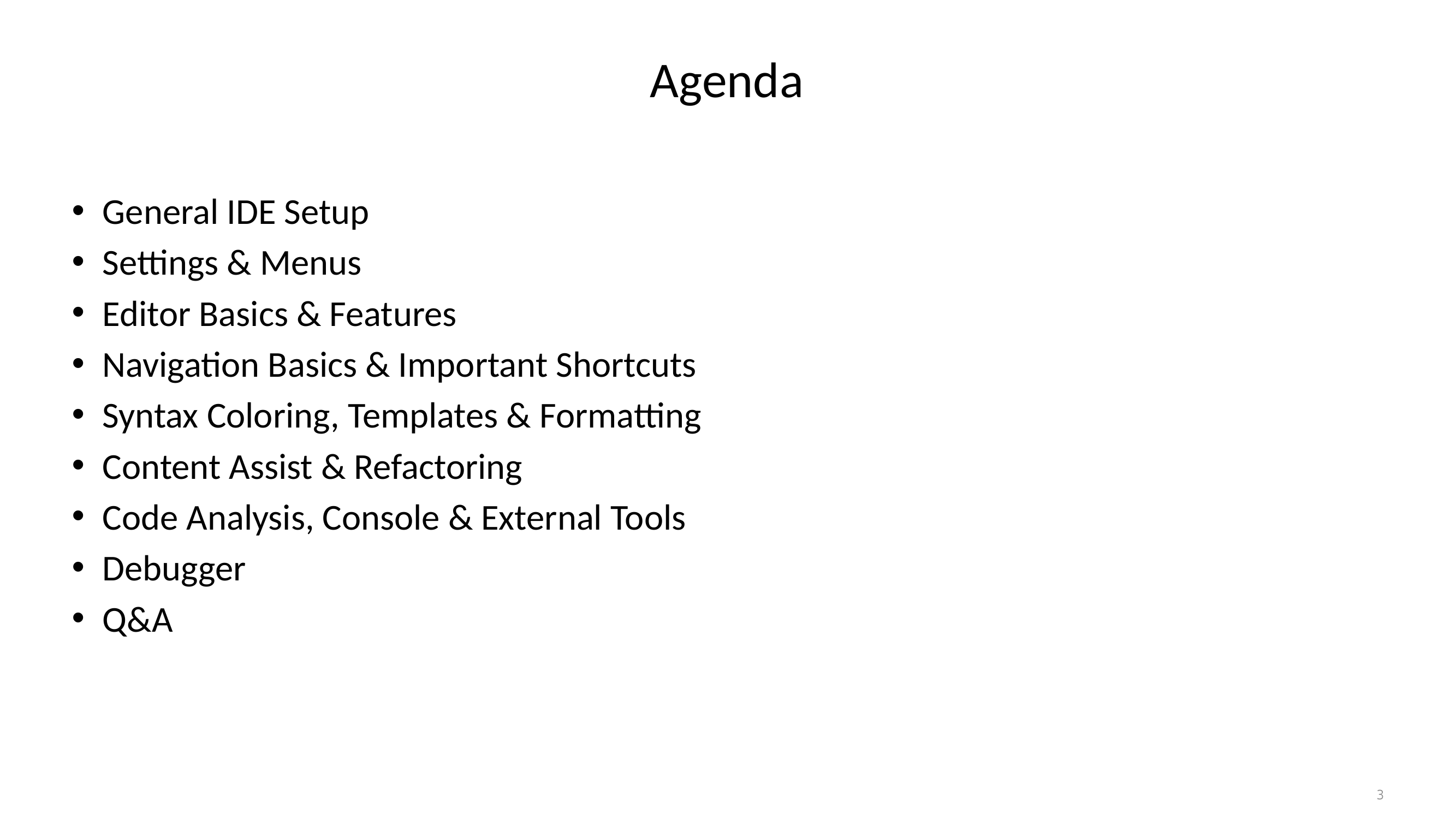

# Agenda
General IDE Setup
Settings & Menus
Editor Basics & Features
Navigation Basics & Important Shortcuts
Syntax Coloring, Templates & Formatting
Content Assist & Refactoring
Code Analysis, Console & External Tools
Debugger
Q&A

3